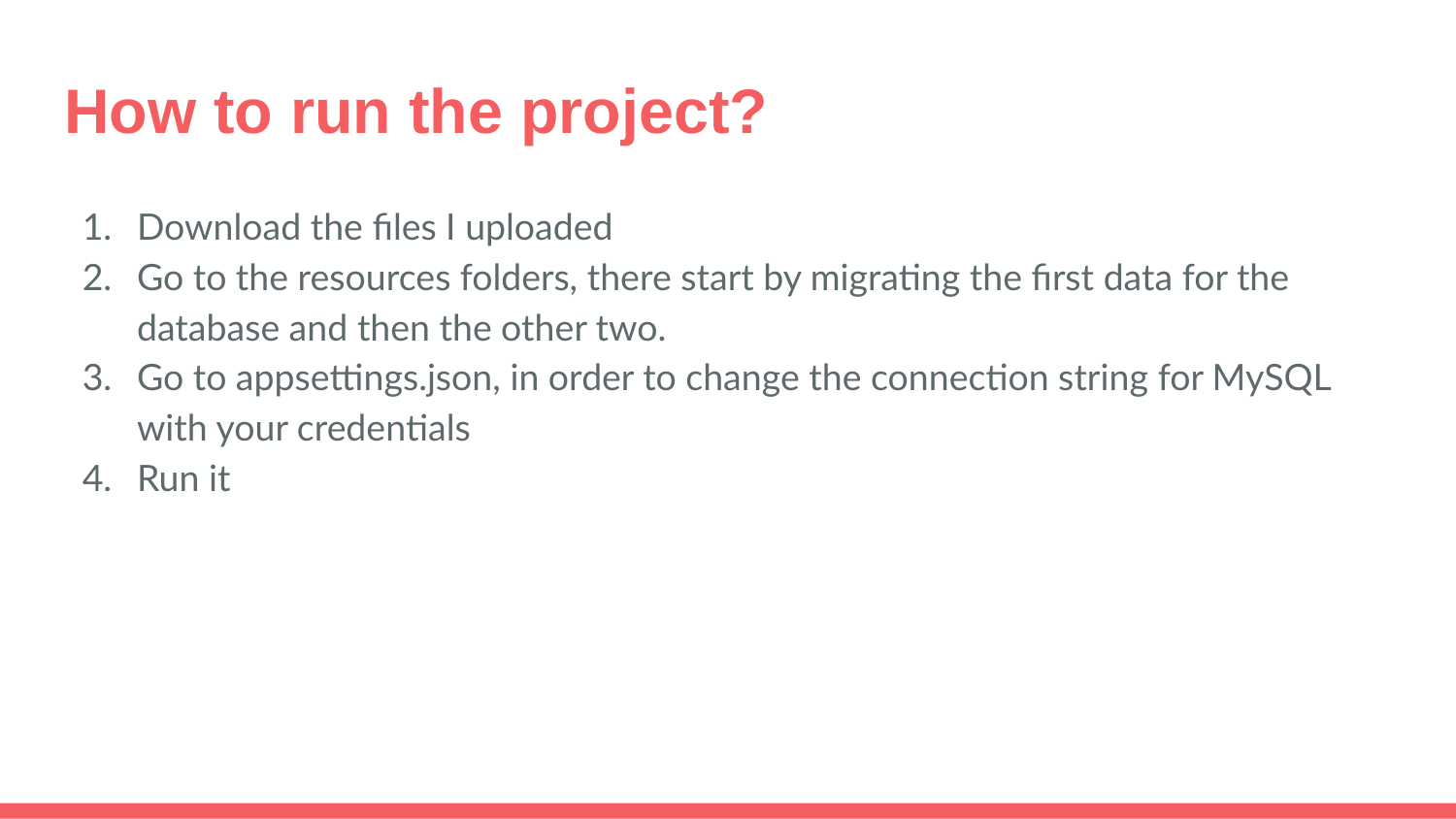

# How to run the project?
Download the files I uploaded
Go to the resources folders, there start by migrating the first data for the database and then the other two.
Go to appsettings.json, in order to change the connection string for MySQL with your credentials
Run it